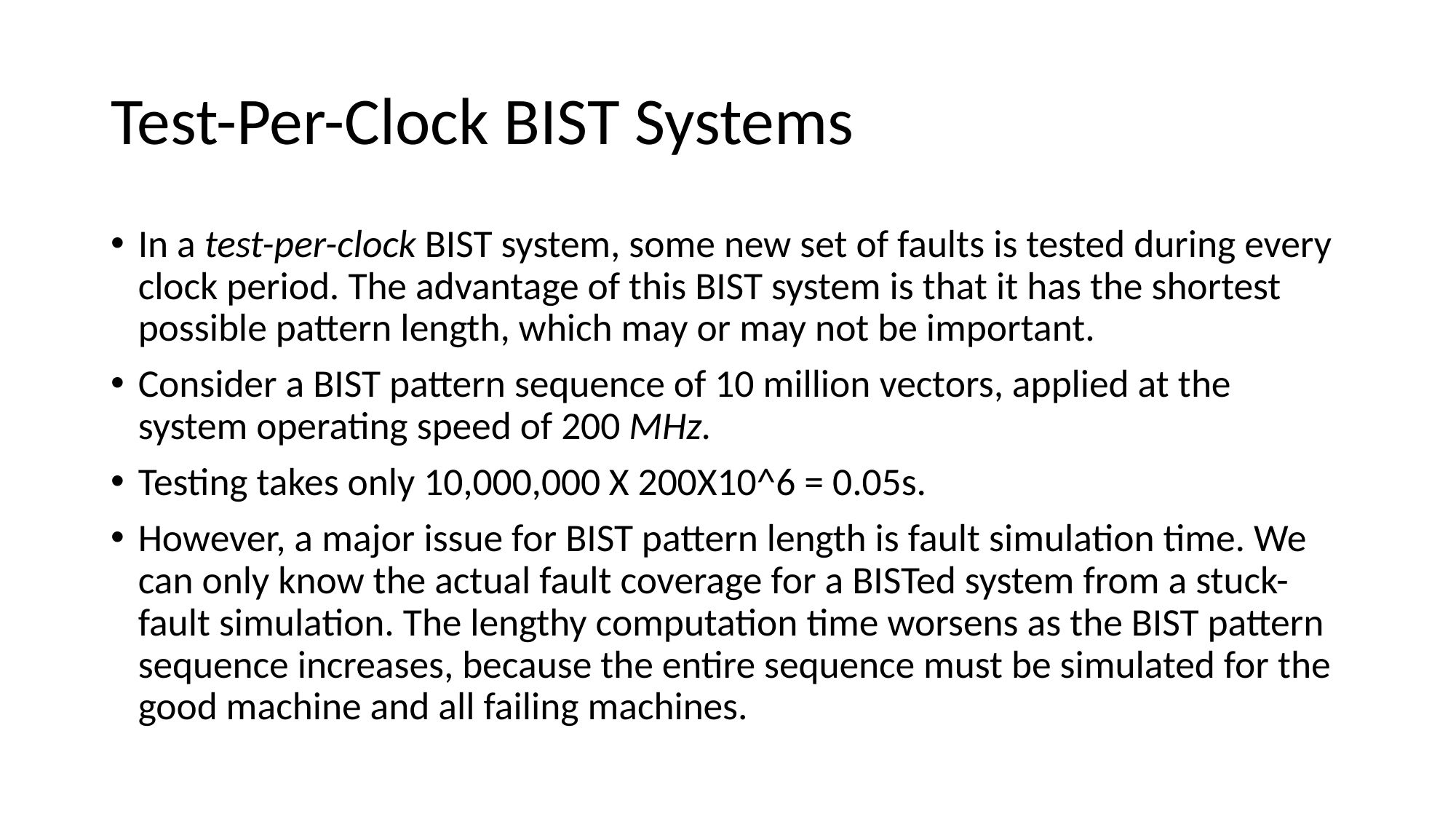

# Test-Per-Clock BIST Systems
In a test-per-clock BIST system, some new set of faults is tested during every clock period. The advantage of this BIST system is that it has the shortest possible pattern length, which may or may not be important.
Consider a BIST pattern sequence of 10 million vectors, applied at the system operating speed of 200 MHz.
Testing takes only 10,000,000 X 200X10^6 = 0.05s.
However, a major issue for BIST pattern length is fault simulation time. We can only know the actual fault coverage for a BISTed system from a stuck-fault simulation. The lengthy computation time worsens as the BIST pattern sequence increases, because the entire sequence must be simulated for the good machine and all failing machines.